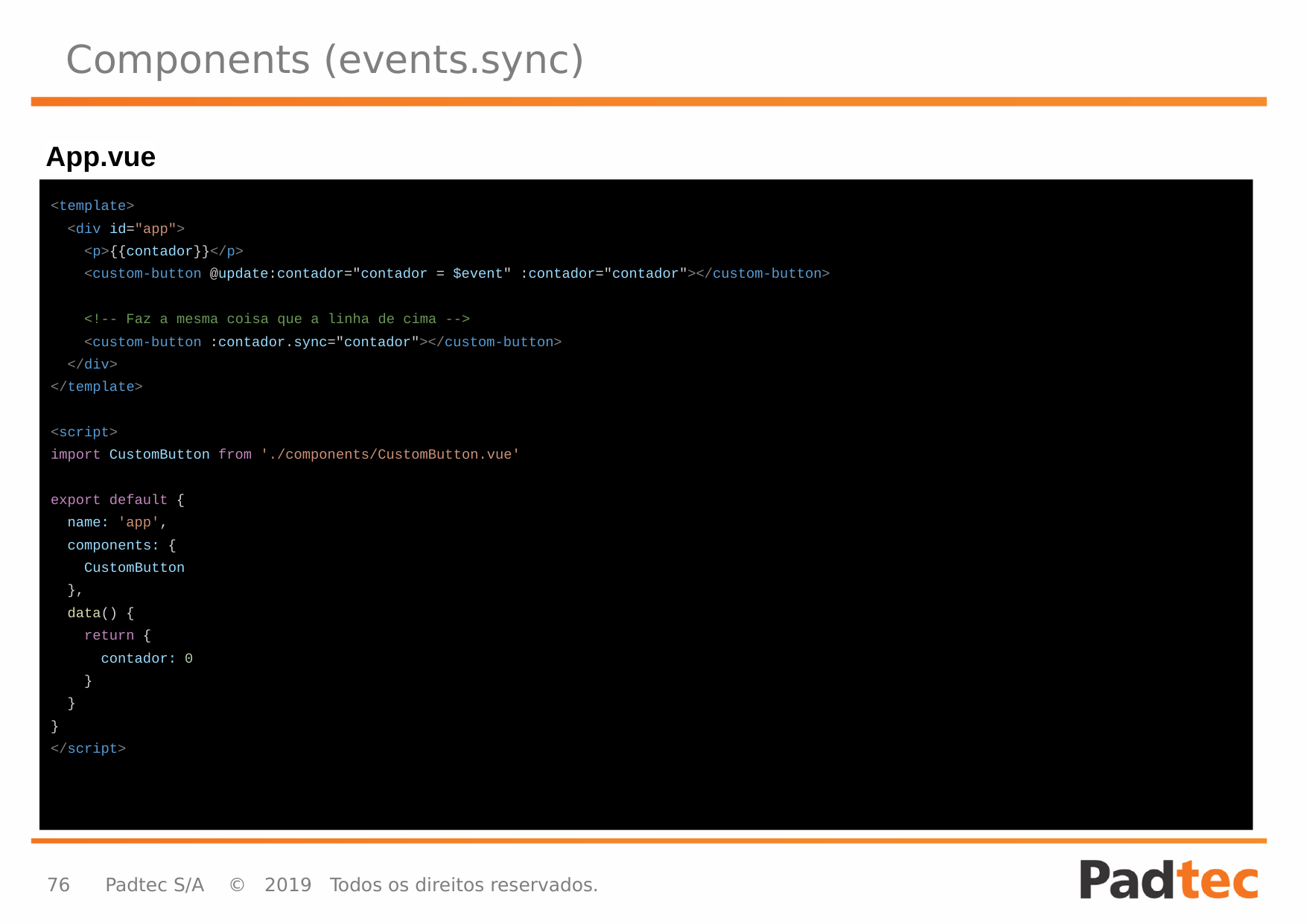

# Components (events.sync)
App.vue
<template>
  <div id="app">
    <p>{{contador}}</p>
    <custom-button @update:contador="contador = $event" :contador="contador"></custom-button>

    <!-- Faz a mesma coisa que a linha de cima -->
    <custom-button :contador.sync="contador"></custom-button>
  </div>
</template>

<script>
import CustomButton from './components/CustomButton.vue'

export default {
  name: 'app',
  components: {
    CustomButton
  },
  data() {
    return {
      contador: 0
    }
  }
}
</script>